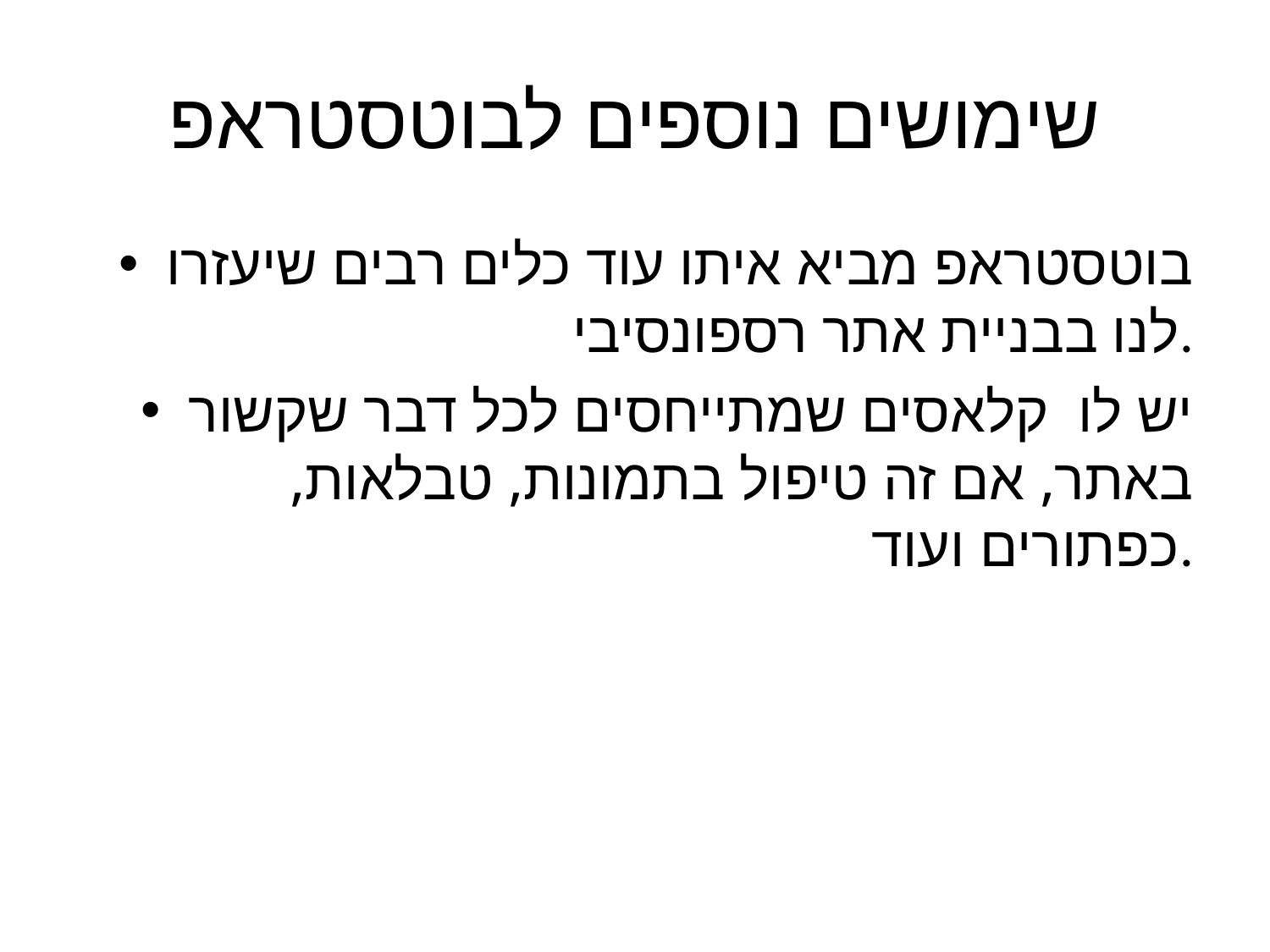

# שימושים נוספים לבוטסטראפ
בוטסטראפ מביא איתו עוד כלים רבים שיעזרו לנו בבניית אתר רספונסיבי.
יש לו  קלאסים שמתייחסים לכל דבר שקשור באתר, אם זה טיפול בתמונות, טבלאות, כפתורים ועוד.